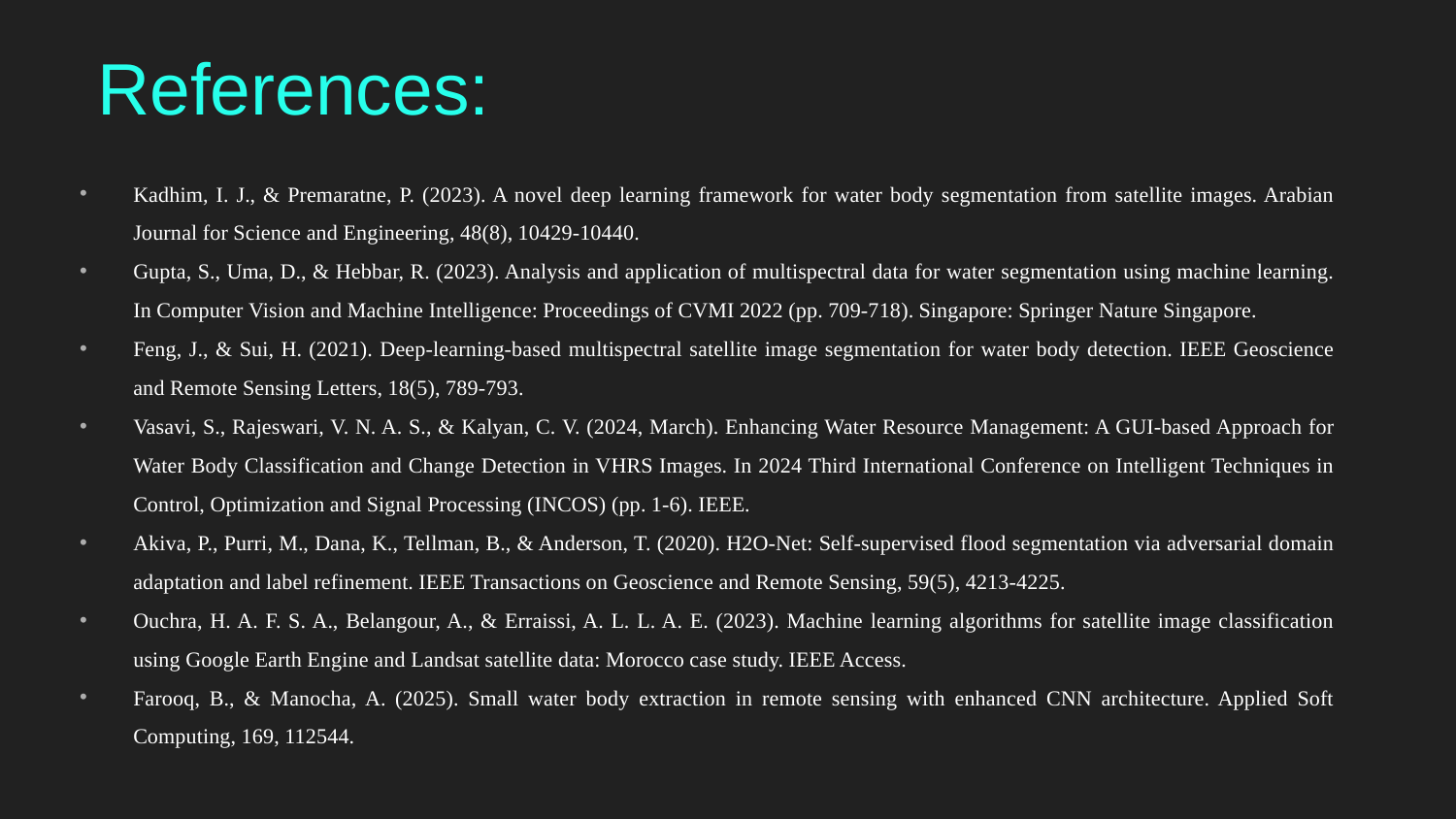

# References:
Kadhim, I. J., & Premaratne, P. (2023). A novel deep learning framework for water body segmentation from satellite images. Arabian Journal for Science and Engineering, 48(8), 10429-10440.
Gupta, S., Uma, D., & Hebbar, R. (2023). Analysis and application of multispectral data for water segmentation using machine learning. In Computer Vision and Machine Intelligence: Proceedings of CVMI 2022 (pp. 709-718). Singapore: Springer Nature Singapore.
Feng, J., & Sui, H. (2021). Deep-learning-based multispectral satellite image segmentation for water body detection. IEEE Geoscience and Remote Sensing Letters, 18(5), 789-793.
Vasavi, S., Rajeswari, V. N. A. S., & Kalyan, C. V. (2024, March). Enhancing Water Resource Management: A GUI-based Approach for Water Body Classification and Change Detection in VHRS Images. In 2024 Third International Conference on Intelligent Techniques in Control, Optimization and Signal Processing (INCOS) (pp. 1-6). IEEE.
Akiva, P., Purri, M., Dana, K., Tellman, B., & Anderson, T. (2020). H2O-Net: Self-supervised flood segmentation via adversarial domain adaptation and label refinement. IEEE Transactions on Geoscience and Remote Sensing, 59(5), 4213-4225.
Ouchra, H. A. F. S. A., Belangour, A., & Erraissi, A. L. L. A. E. (2023). Machine learning algorithms for satellite image classification using Google Earth Engine and Landsat satellite data: Morocco case study. IEEE Access.
Farooq, B., & Manocha, A. (2025). Small water body extraction in remote sensing with enhanced CNN architecture. Applied Soft Computing, 169, 112544.